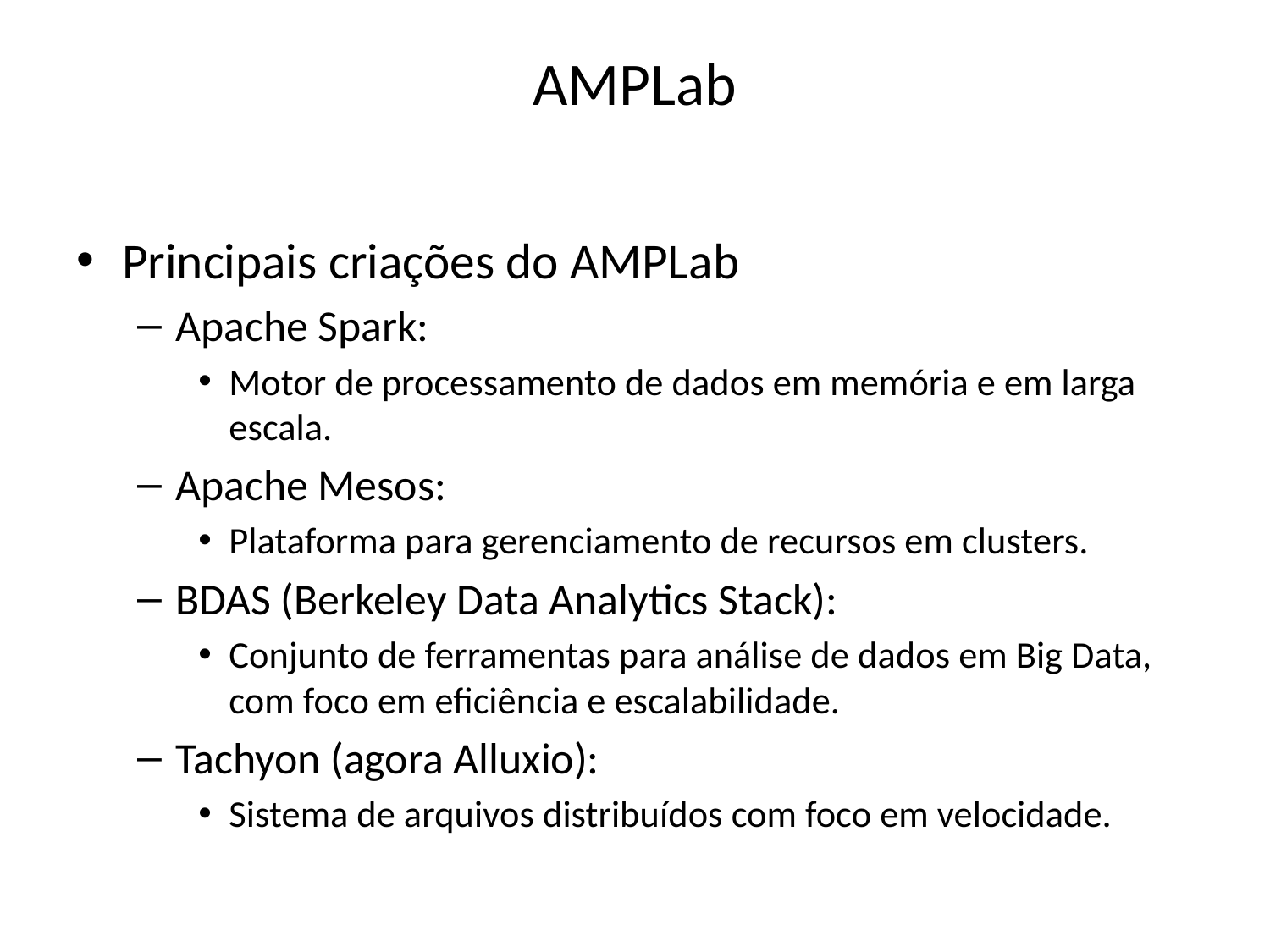

# AMPLab
Principais criações do AMPLab
Apache Spark:
Motor de processamento de dados em memória e em larga escala.
Apache Mesos:
Plataforma para gerenciamento de recursos em clusters.
BDAS (Berkeley Data Analytics Stack):
Conjunto de ferramentas para análise de dados em Big Data, com foco em eficiência e escalabilidade.
Tachyon (agora Alluxio):
Sistema de arquivos distribuídos com foco em velocidade.